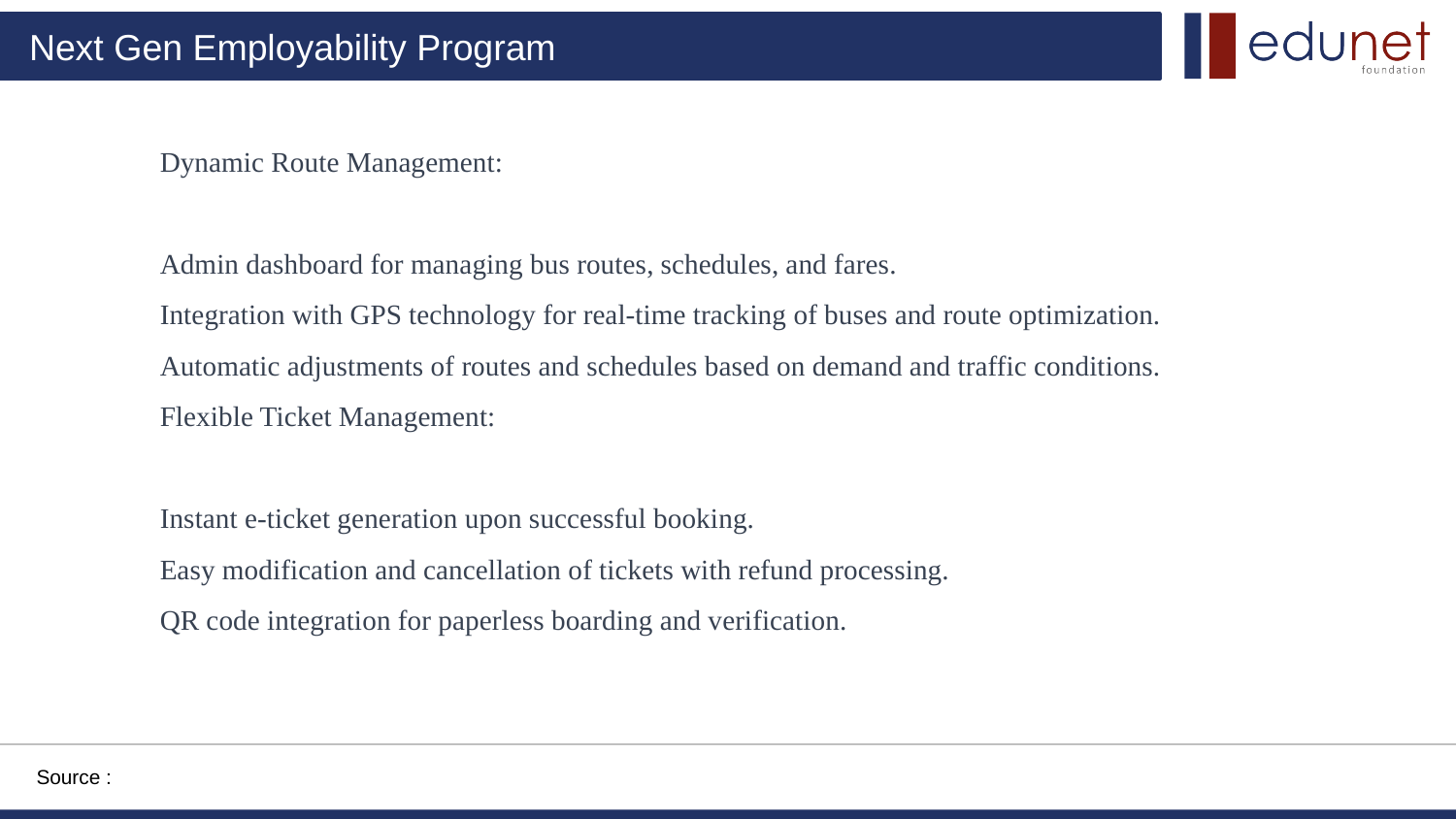

Dynamic Route Management:

Admin dashboard for managing bus routes, schedules, and fares.
Integration with GPS technology for real-time tracking of buses and route optimization.
Automatic adjustments of routes and schedules based on demand and traffic conditions.
Flexible Ticket Management:

Instant e-ticket generation upon successful booking.
Easy modification and cancellation of tickets with refund processing.
QR code integration for paperless boarding and verification.
Source :